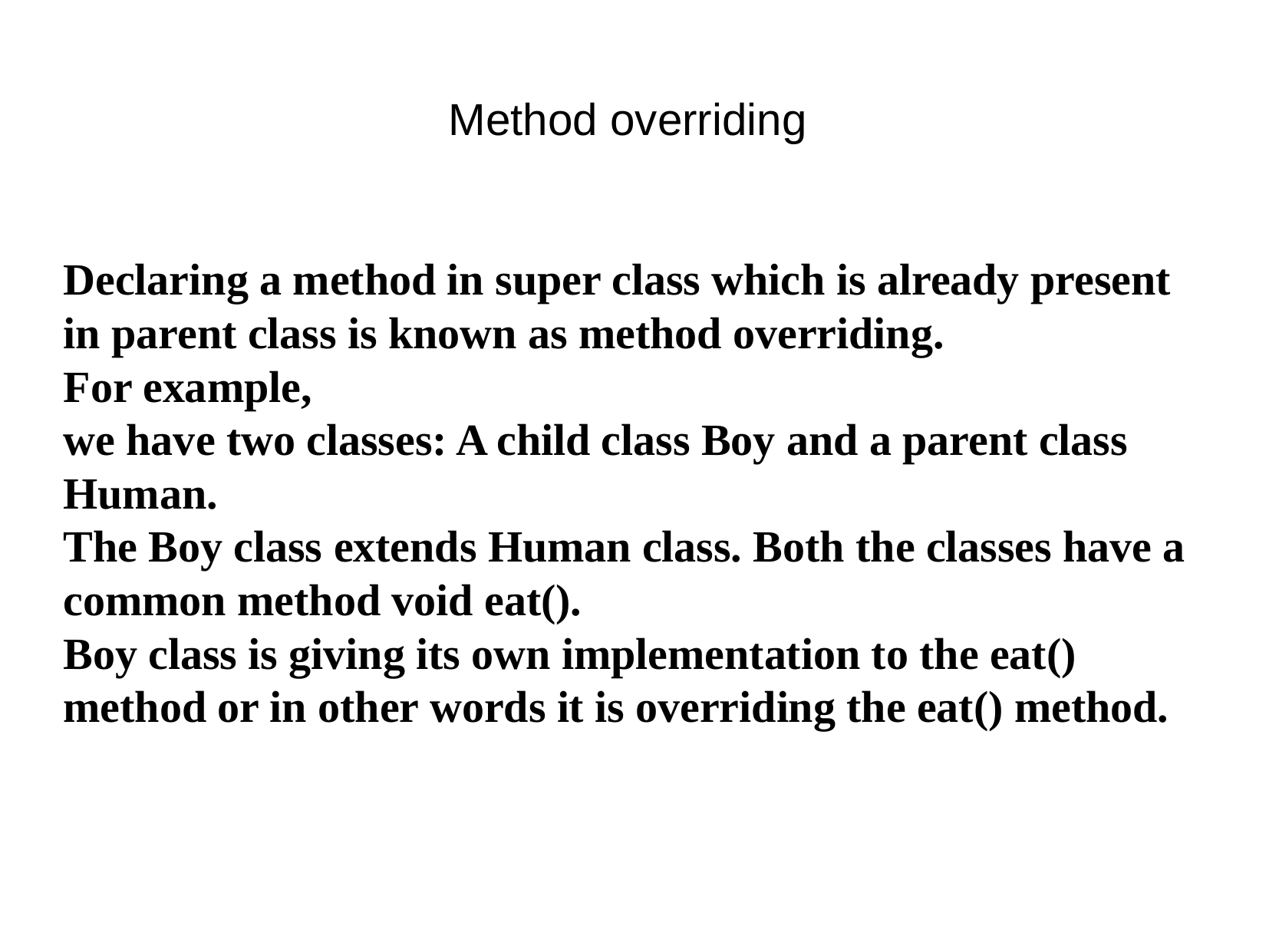

Method overriding

Declaring a method in super class which is already present in parent class is known as method overriding.
For example,
we have two classes: A child class Boy and a parent class Human.
The Boy class extends Human class. Both the classes have a common method void eat().
Boy class is giving its own implementation to the eat() method or in other words it is overriding the eat() method.